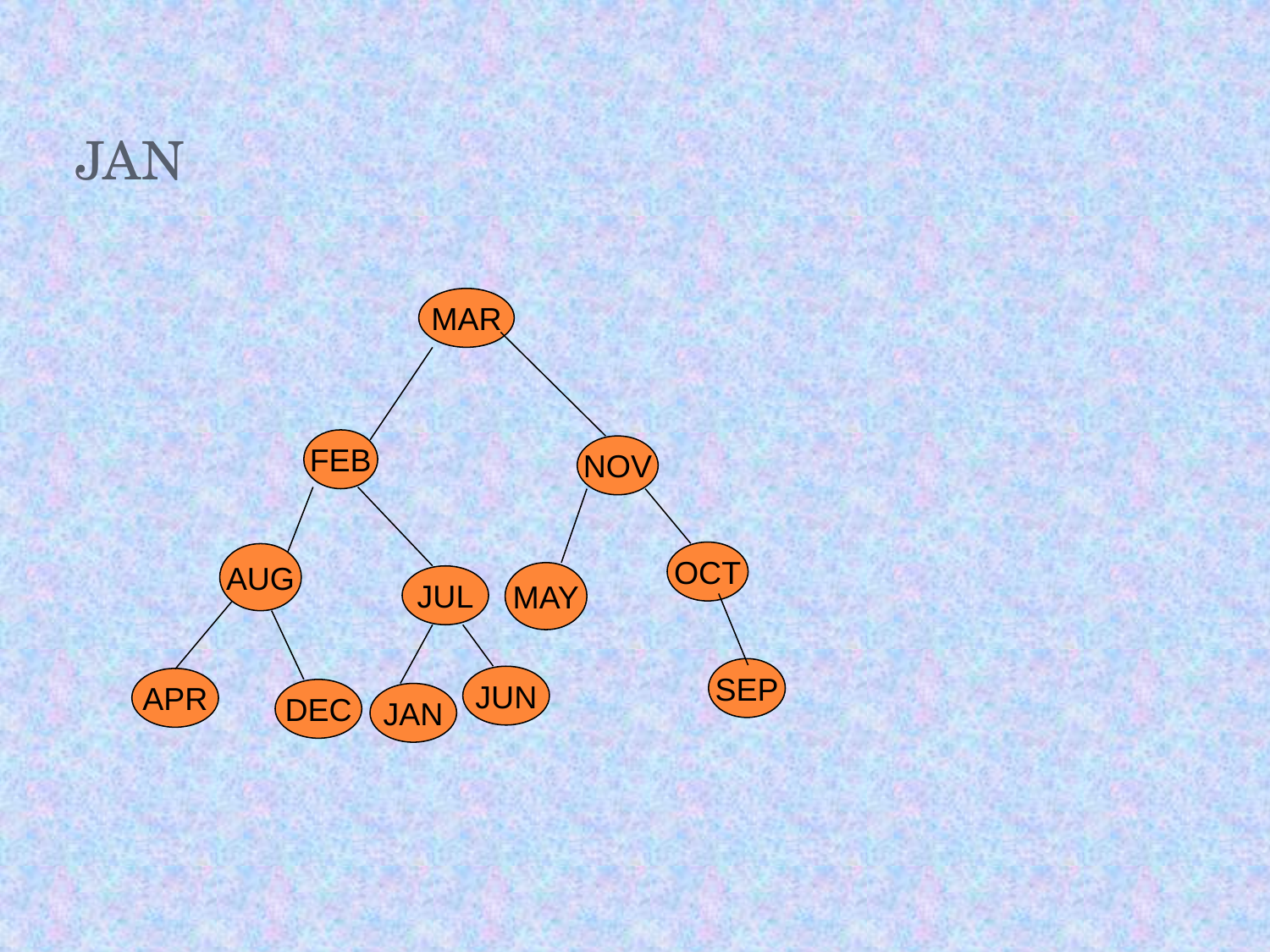

# JAN
MAR

FEB
NOV

OCT

SEP

AUG
MAY
JUL

JUN
APR
DEC
JAN